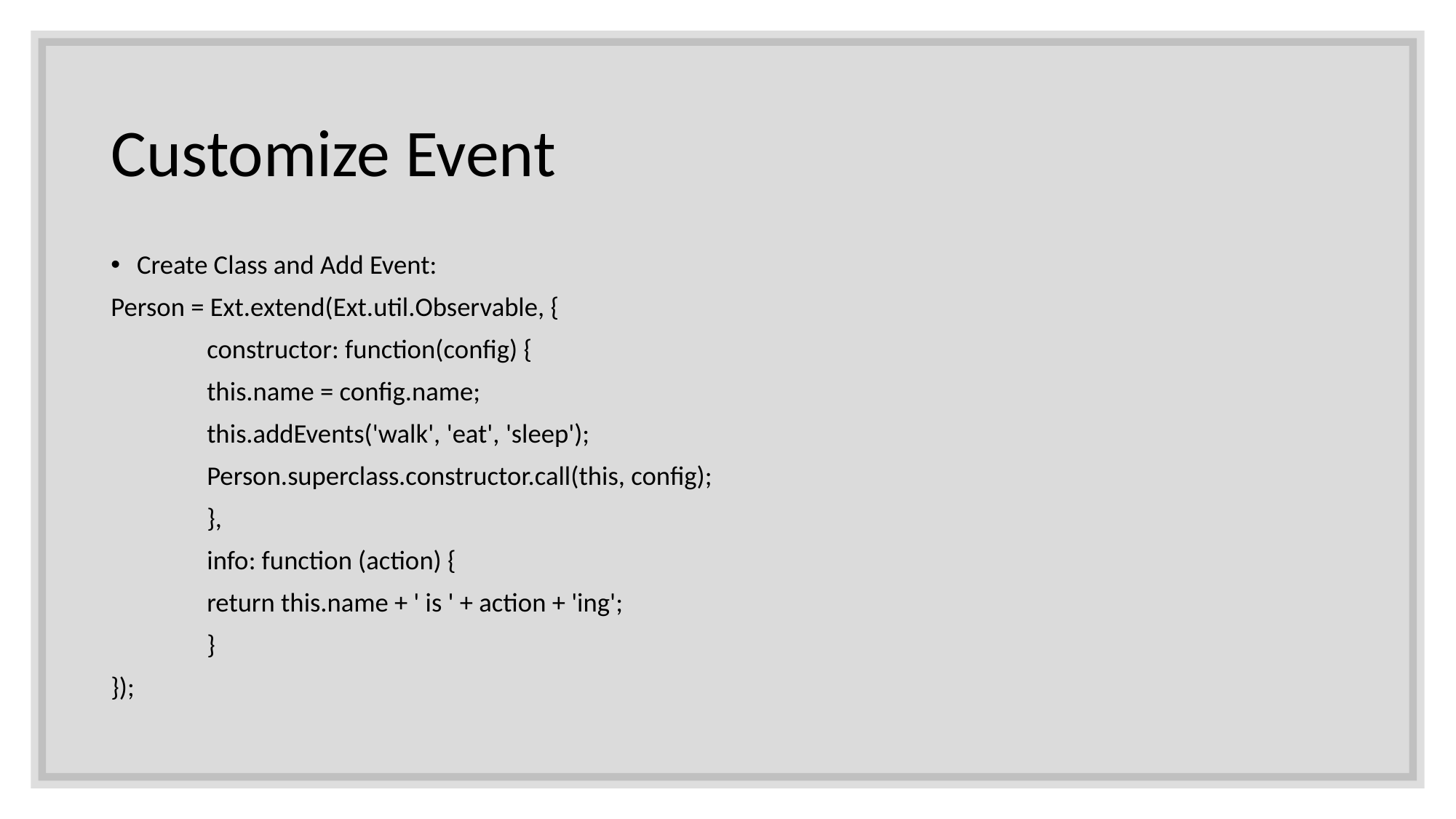

# Customize Event
Create Class and Add Event:
Person = Ext.extend(Ext.util.Observable, {
	constructor: function(config) {
		this.name = config.name;
		this.addEvents('walk', 'eat', 'sleep');
		Person.superclass.constructor.call(this, config);
	},
	info: function (action) {
		return this.name + ' is ' + action + 'ing';
	}
});